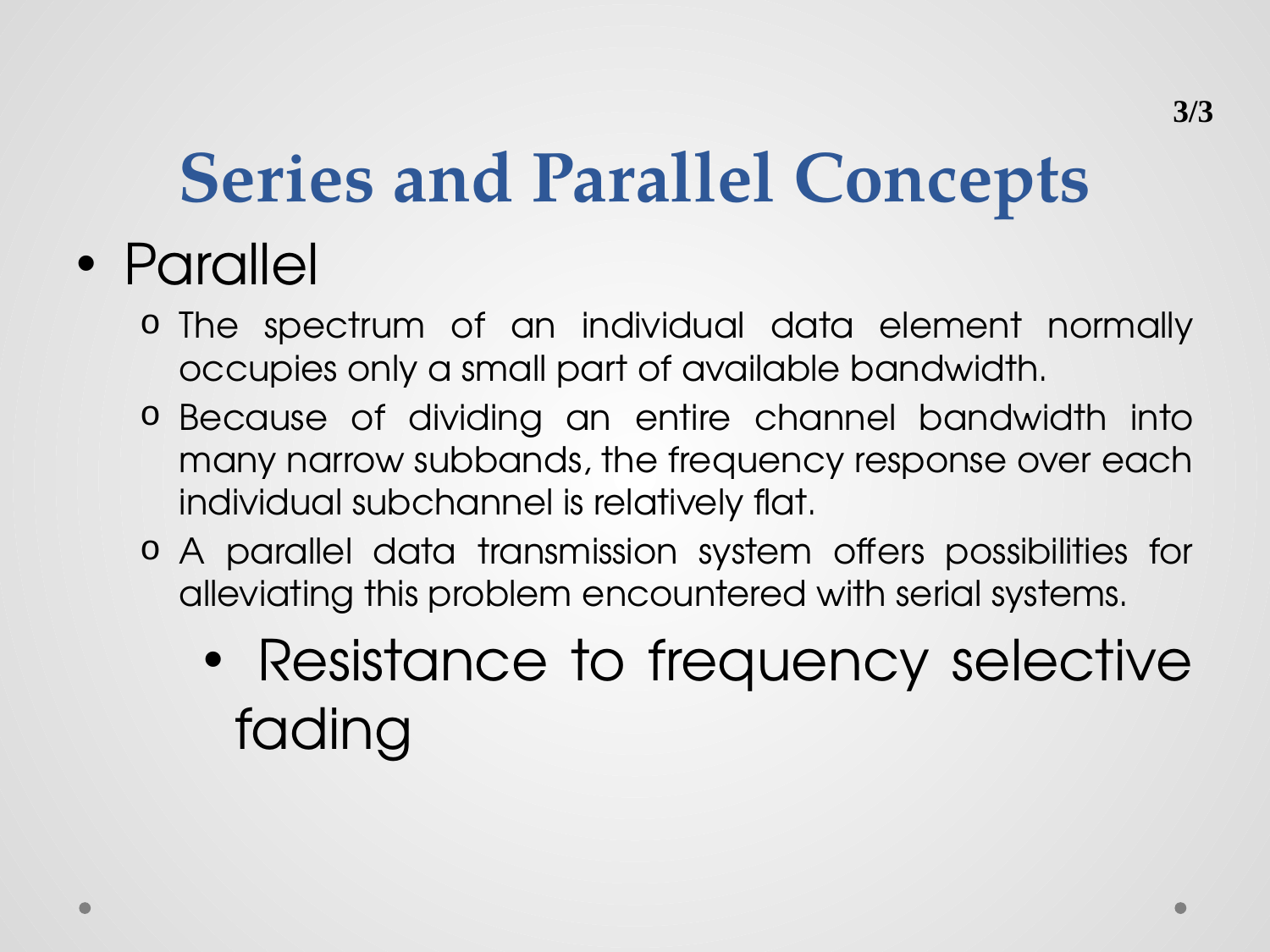

# Series and Parallel Concepts
3/3
Parallel
The spectrum of an individual data element normally occupies only a small part of available bandwidth.
Because of dividing an entire channel bandwidth into many narrow subbands, the frequency response over each individual subchannel is relatively flat.
A parallel data transmission system offers possibilities for alleviating this problem encountered with serial systems.
 Resistance to frequency selective fading